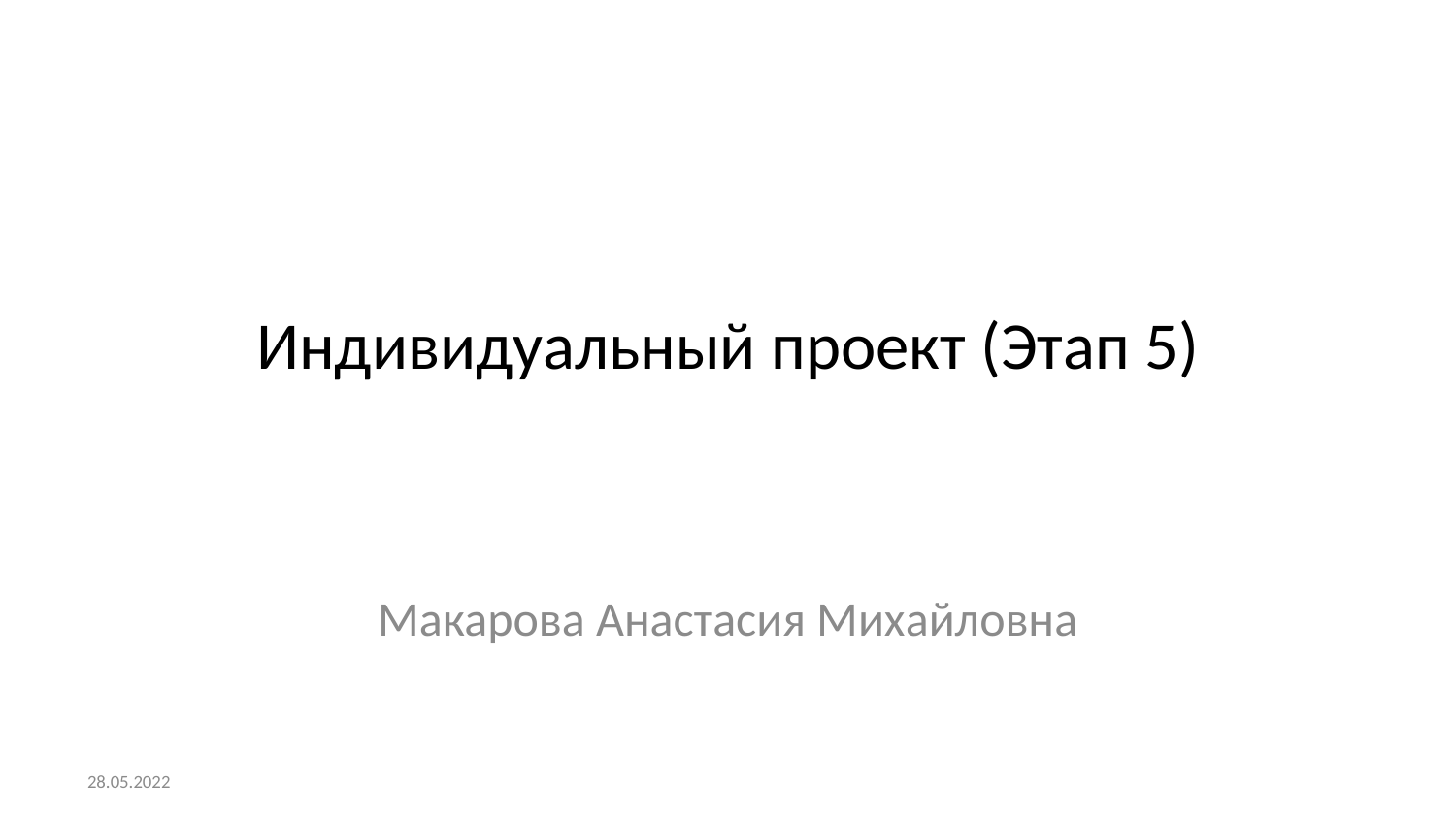

# Индивидуальный проект (Этап 5)
Макарова Анастасия Михайловна
28.05.2022